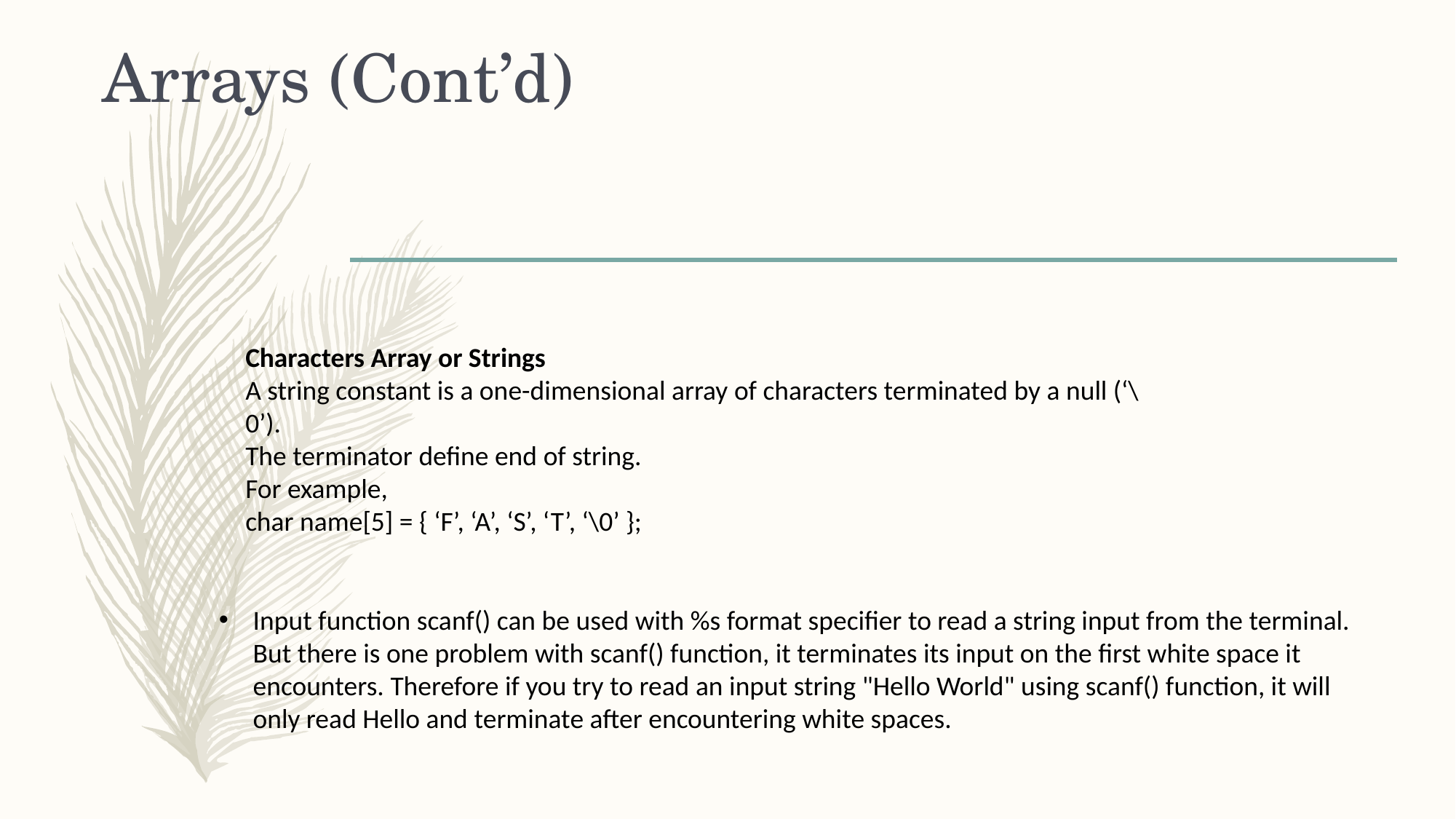

# Arrays (Cont’d)
Characters Array or Strings
A string constant is a one-dimensional array of characters terminated by a null (‘\0’).
The terminator define end of string.
For example,
char name[5] = { ‘F’, ‘A’, ‘S’, ‘T’, ‘\0’ };
Input function scanf() can be used with %s format specifier to read a string input from the terminal. But there is one problem with scanf() function, it terminates its input on the first white space it encounters. Therefore if you try to read an input string "Hello World" using scanf() function, it will only read Hello and terminate after encountering white spaces.